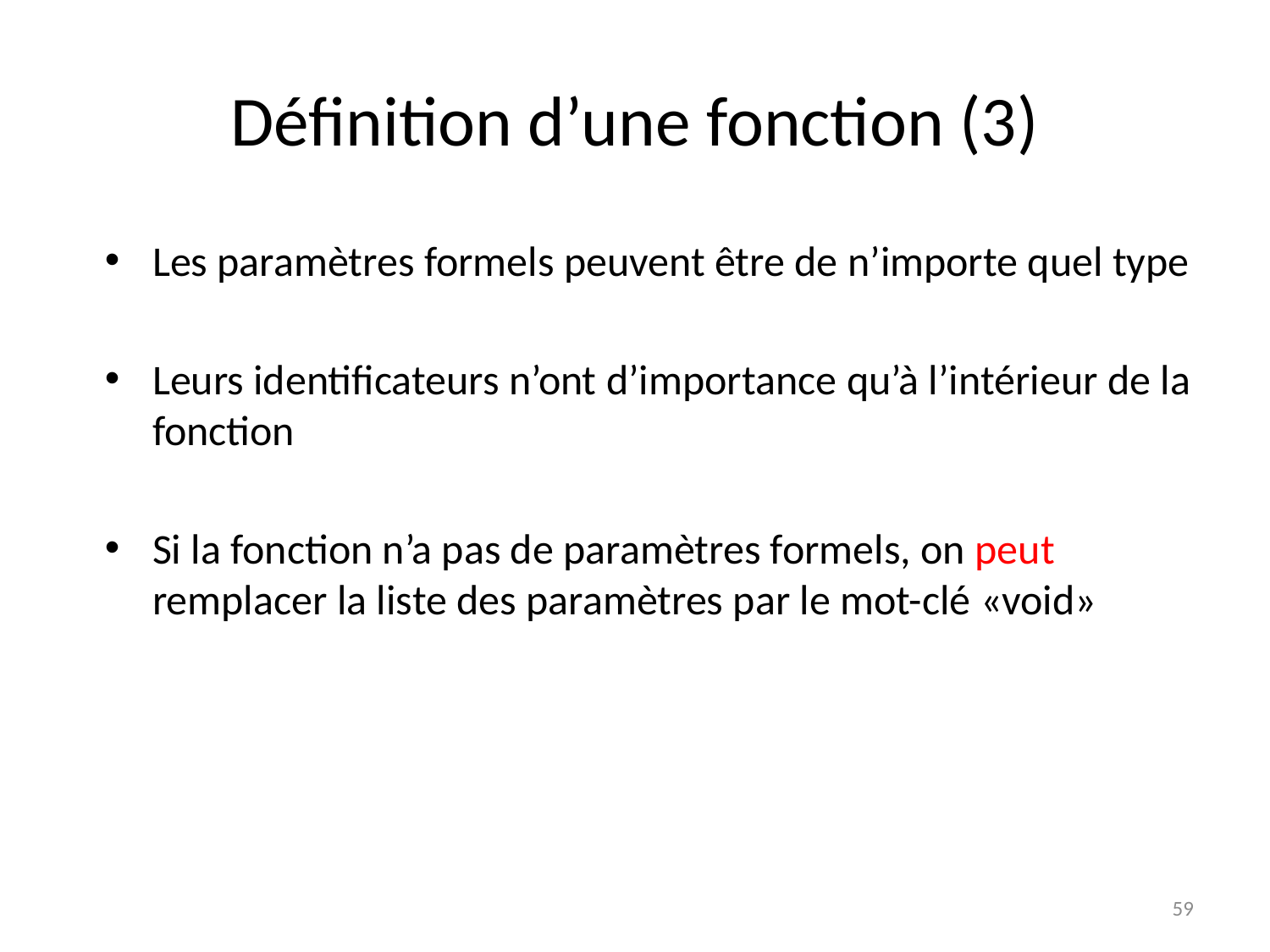

# Définition d’une fonction (3)
Les paramètres formels peuvent être de n’importe quel type

Leurs identificateurs n’ont d’importance qu’à l’intérieur de la fonction

Si la fonction n’a pas de paramètres formels, on peut remplacer la liste des paramètres par le mot-clé «void»
59